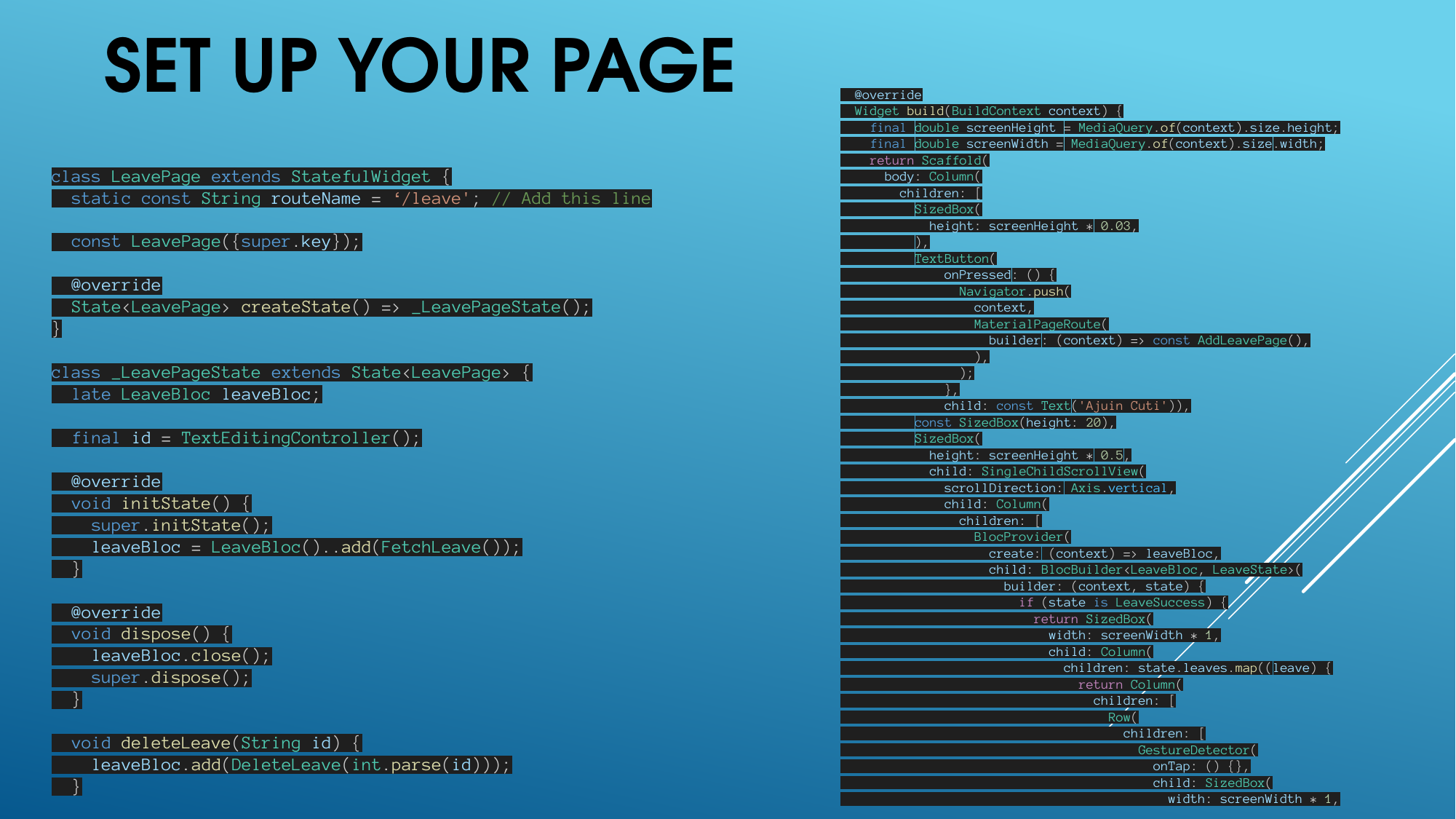

SET UP YOUR PAGE
  @override
  Widget build(BuildContext context) {
    final double screenHeight = MediaQuery.of(context).size.height;
    final double screenWidth = MediaQuery.of(context).size.width;
    return Scaffold(
      body: Column(
        children: [
          SizedBox(
            height: screenHeight * 0.03,
          ),
          TextButton(
              onPressed: () {
                Navigator.push(
                  context,
                  MaterialPageRoute(
                    builder: (context) => const AddLeavePage(),
                  ),
                );
              },
              child: const Text('Ajuin Cuti')),
          const SizedBox(height: 20),
          SizedBox(
            height: screenHeight * 0.5,
            child: SingleChildScrollView(
              scrollDirection: Axis.vertical,
              child: Column(
                children: [
                  BlocProvider(
                    create: (context) => leaveBloc,
                    child: BlocBuilder<LeaveBloc, LeaveState>(
                      builder: (context, state) {
                        if (state is LeaveSuccess) {
                          return SizedBox(
                            width: screenWidth * 1,
                            child: Column(
                              children: state.leaves.map((leave) {
                                return Column(
                                  children: [
                                    Row(
                                      children: [
                                        GestureDetector(
                                          onTap: () {},
                                          child: SizedBox(
                                            width: screenWidth * 1,
class LeavePage extends StatefulWidget {
  static const String routeName = ‘/leave'; // Add this line
  const LeavePage({super.key});
  @override
  State<LeavePage> createState() => _LeavePageState();
}
class _LeavePageState extends State<LeavePage> {
  late LeaveBloc leaveBloc;
  final id = TextEditingController();
  @override
  void initState() {
    super.initState();
    leaveBloc = LeaveBloc()..add(FetchLeave());
  }
  @override
  void dispose() {
    leaveBloc.close();
    super.dispose();
  }
  void deleteLeave(String id) {
    leaveBloc.add(DeleteLeave(int.parse(id)));
  }